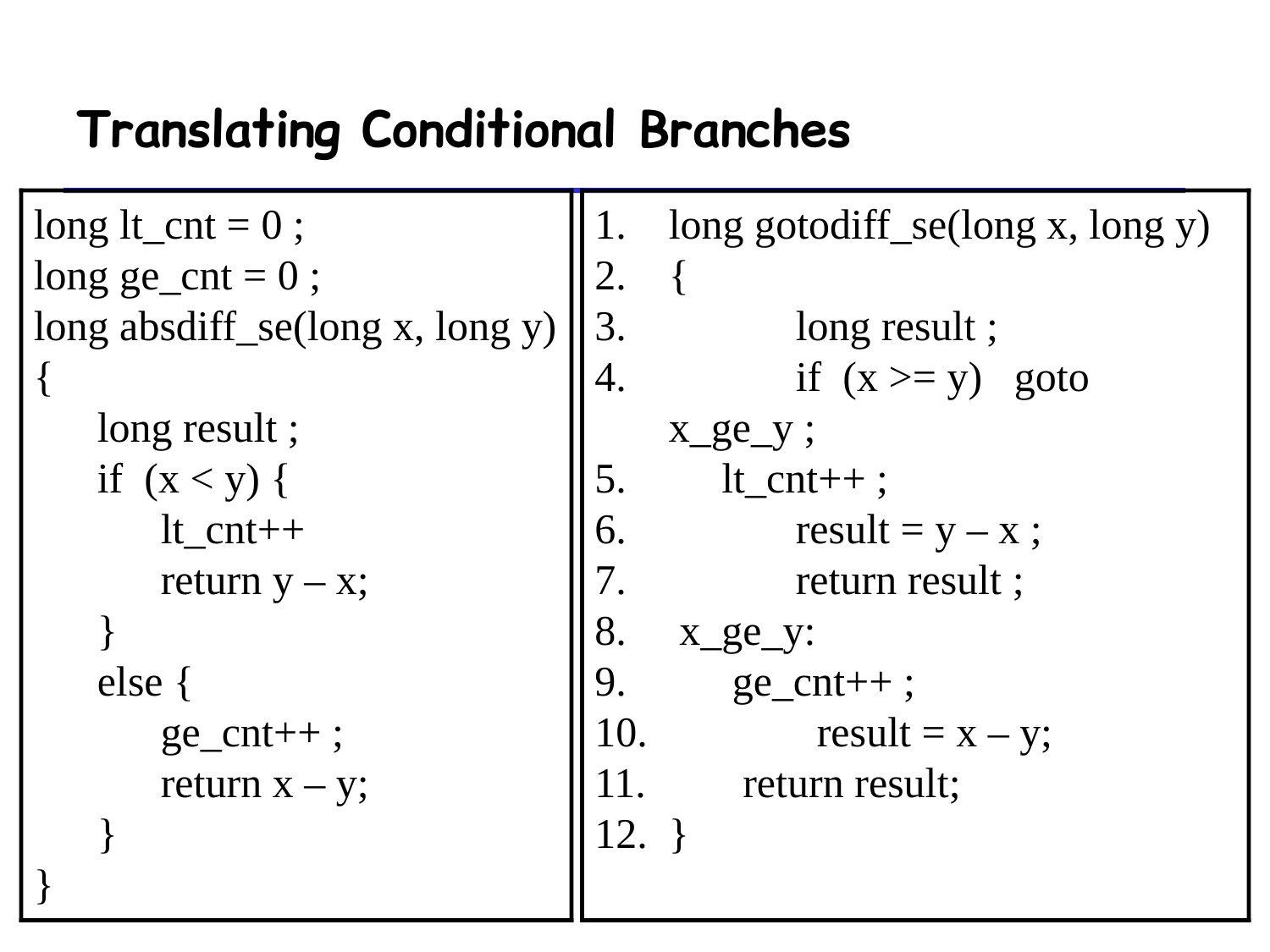

# Translating Conditional Branches
long lt_cnt = 0 ;
long ge_cnt = 0 ;
long absdiff_se(long x, long y)
{
      long result ;
      if  (x < y) {
	lt_cnt++
            return y – x;
      }
      else {
	ge_cnt++ ;
            return x – y;
      }
}

long gotodiff_se(long x, long y)
{
 	long result ;
 	if  (x >= y)   goto x_ge_y ;
     lt_cnt++ ;
 	result = y – x ;
 	return result ;
 x_ge_y:
      ge_cnt++ ;
 	  result = x – y;
       return result;
}

14